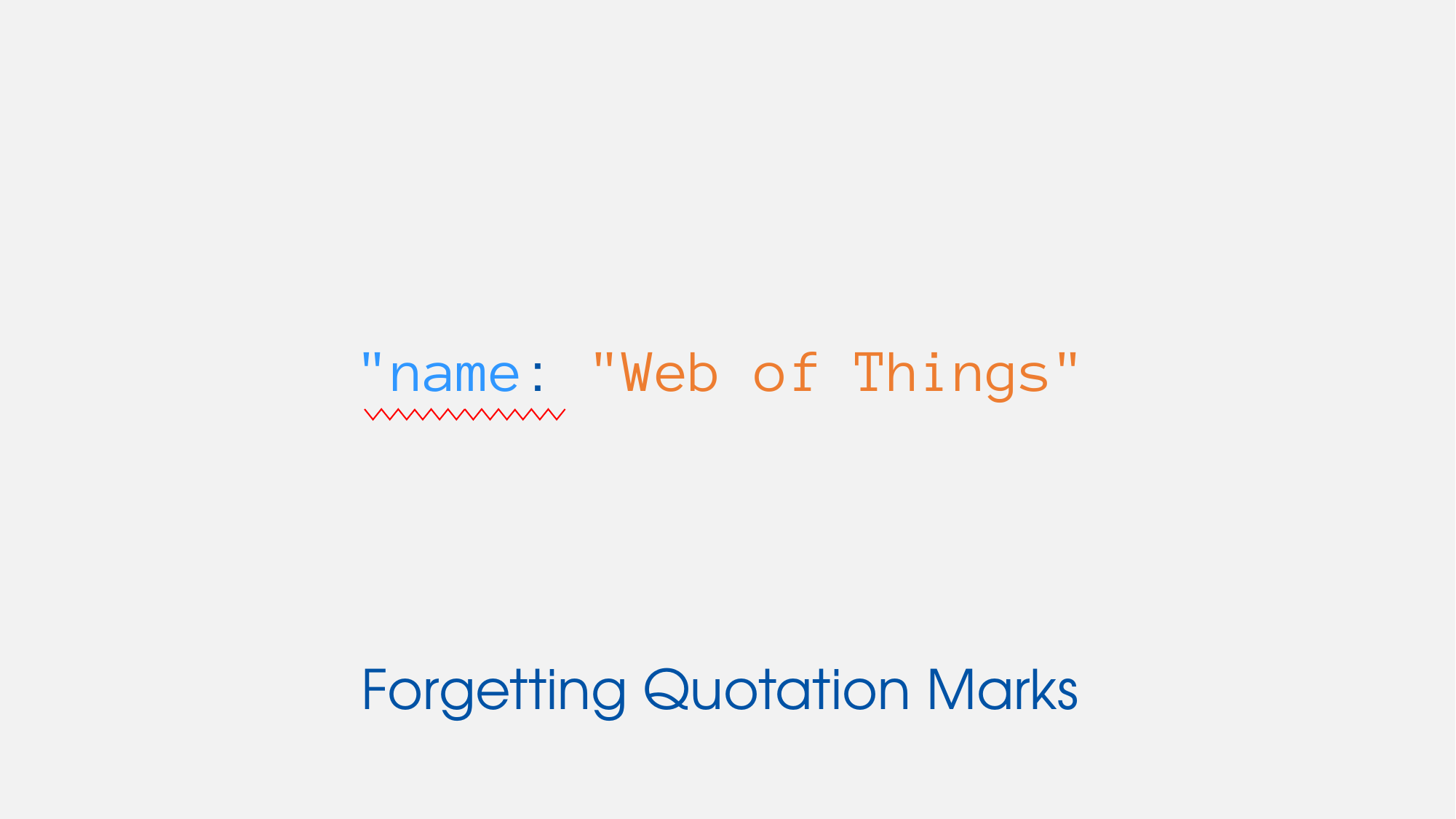

=

"isActive"

"isactive"

"name: "Web of Things"
"isActive": "true"

Forgetting Quotation Marks